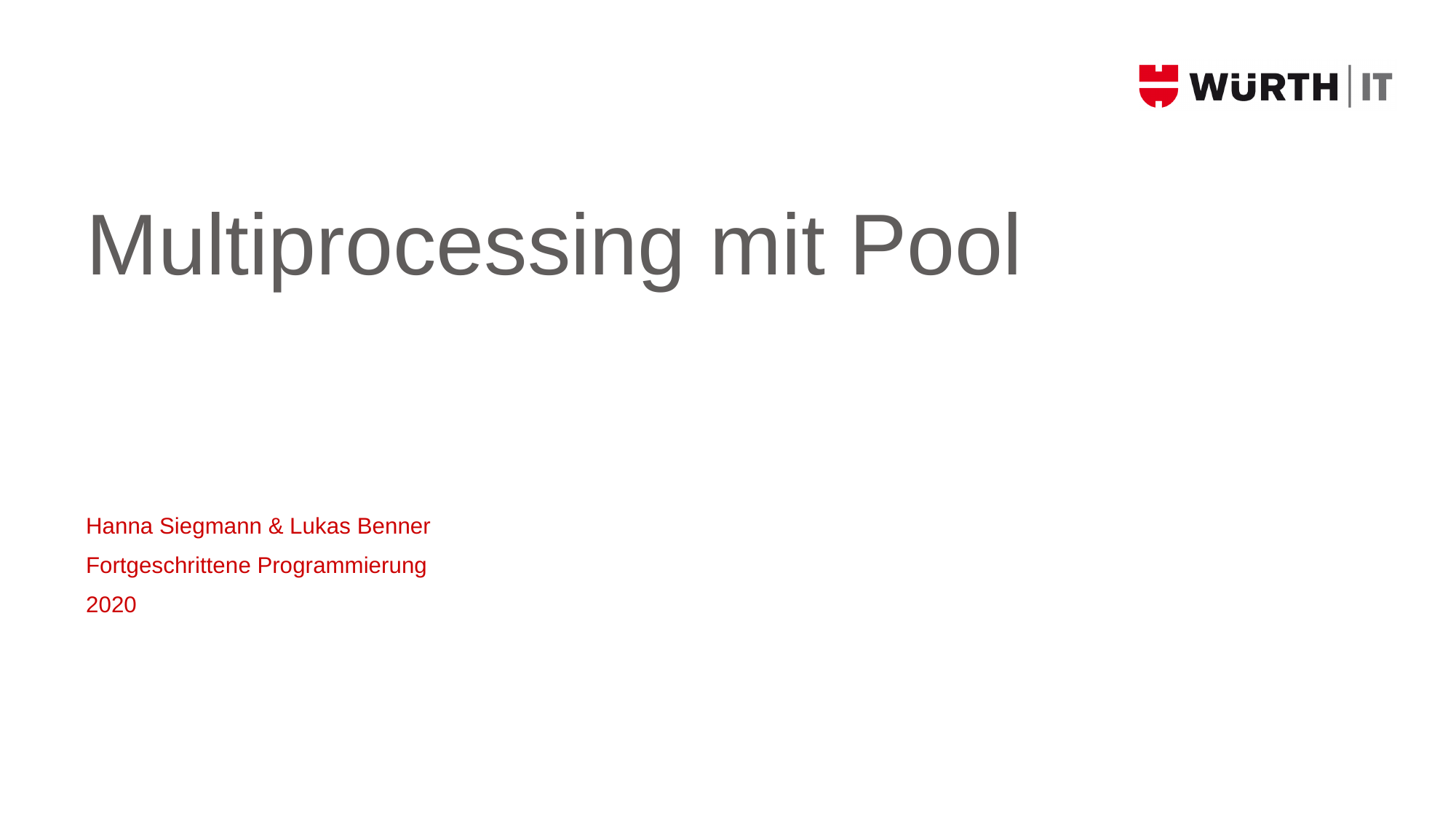

# Multiprocessing mit Pool
Hanna Siegmann & Lukas Benner
Fortgeschrittene Programmierung
2020